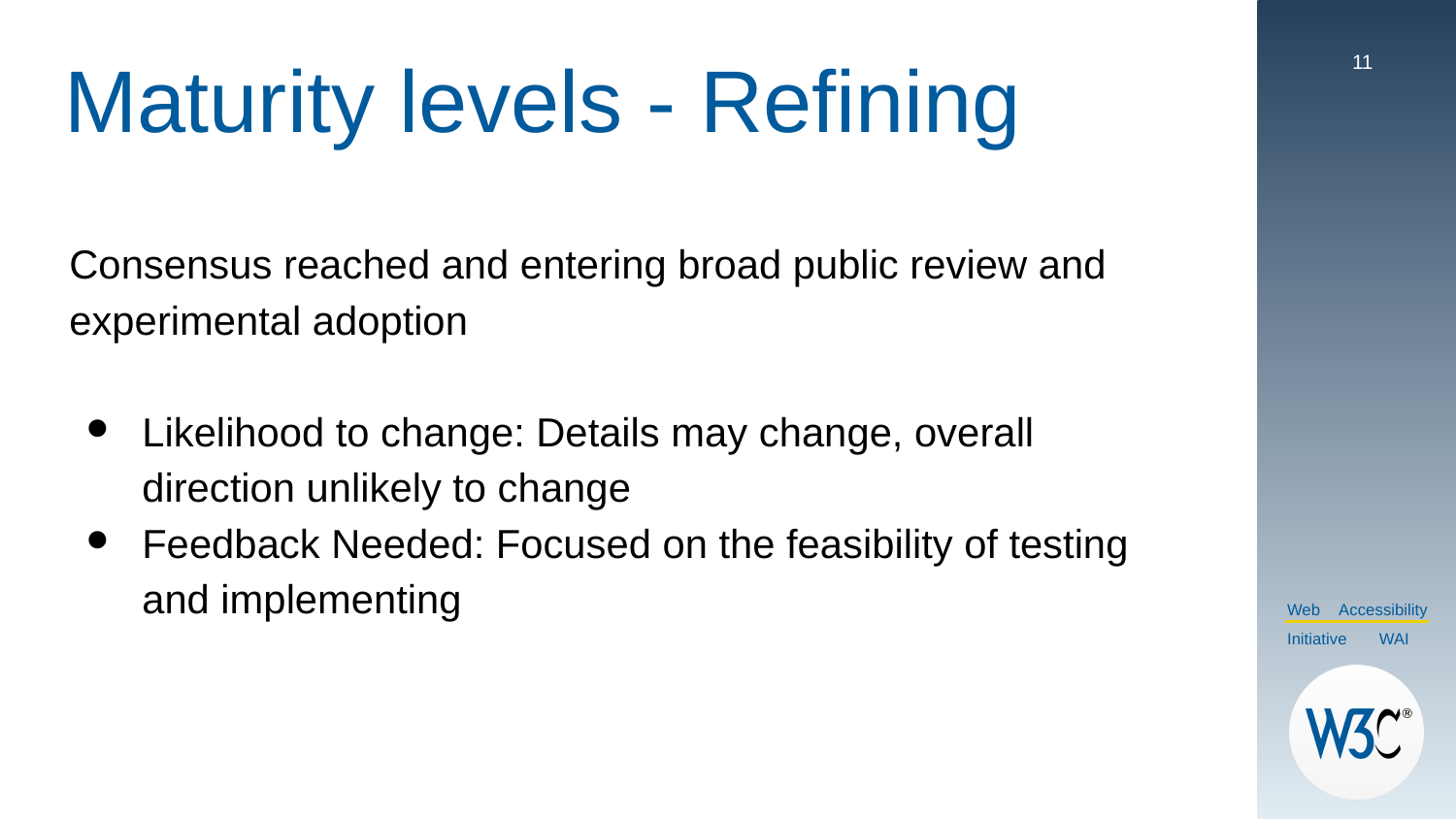

# Maturity levels - Refining
11
Consensus reached and entering broad public review and experimental adoption

Likelihood to change: Details may change, overall direction unlikely to change
Feedback Needed: Focused on the feasibility of testing and implementing